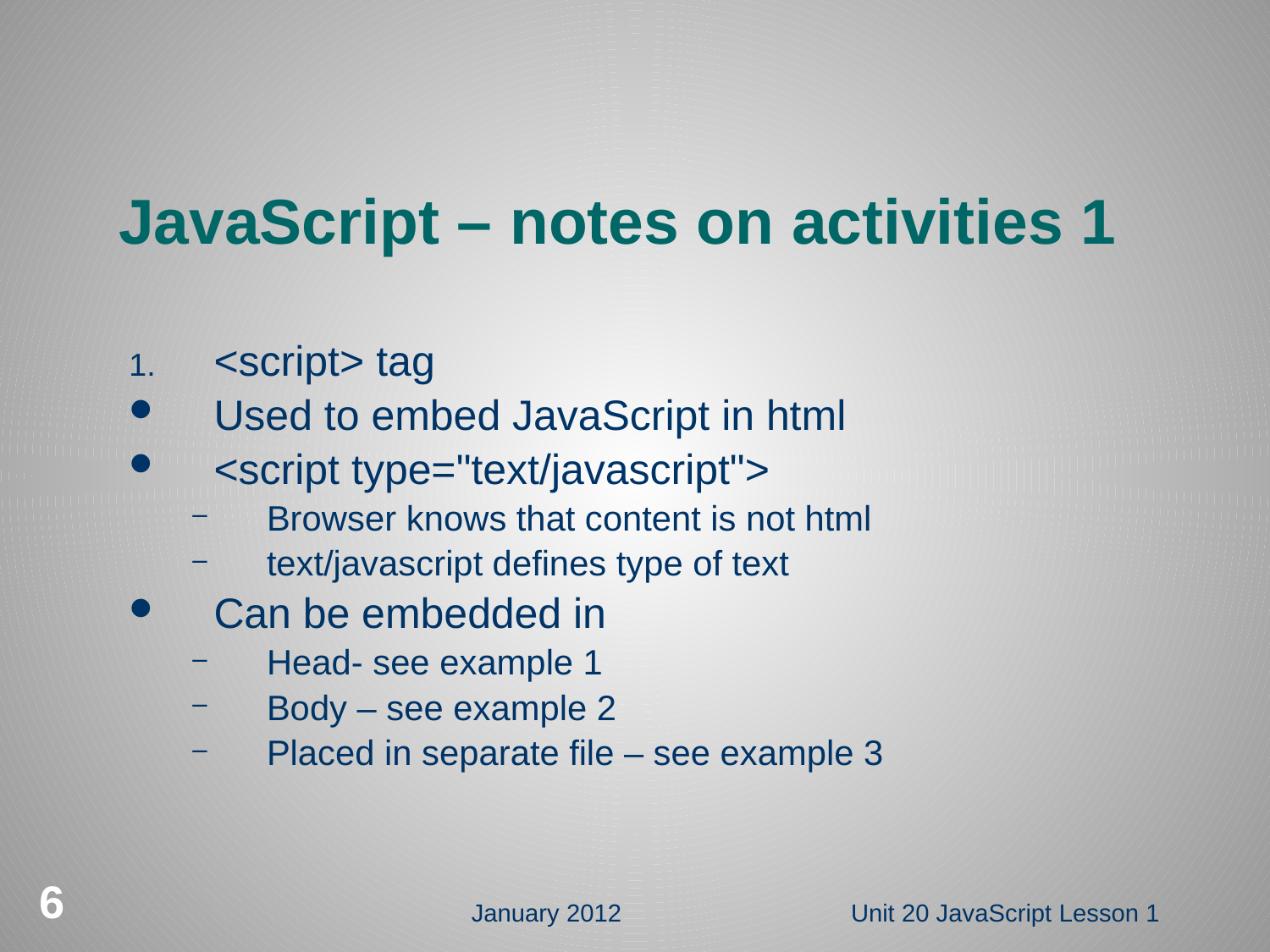

# JavaScript – notes on activities 1
<script> tag
Used to embed JavaScript in html
<script type="text/javascript">
Browser knows that content is not html
text/javascript defines type of text
Can be embedded in
Head- see example 1
Body – see example 2
Placed in separate file – see example 3

6
January 2012
Unit 20 JavaScript Lesson 1